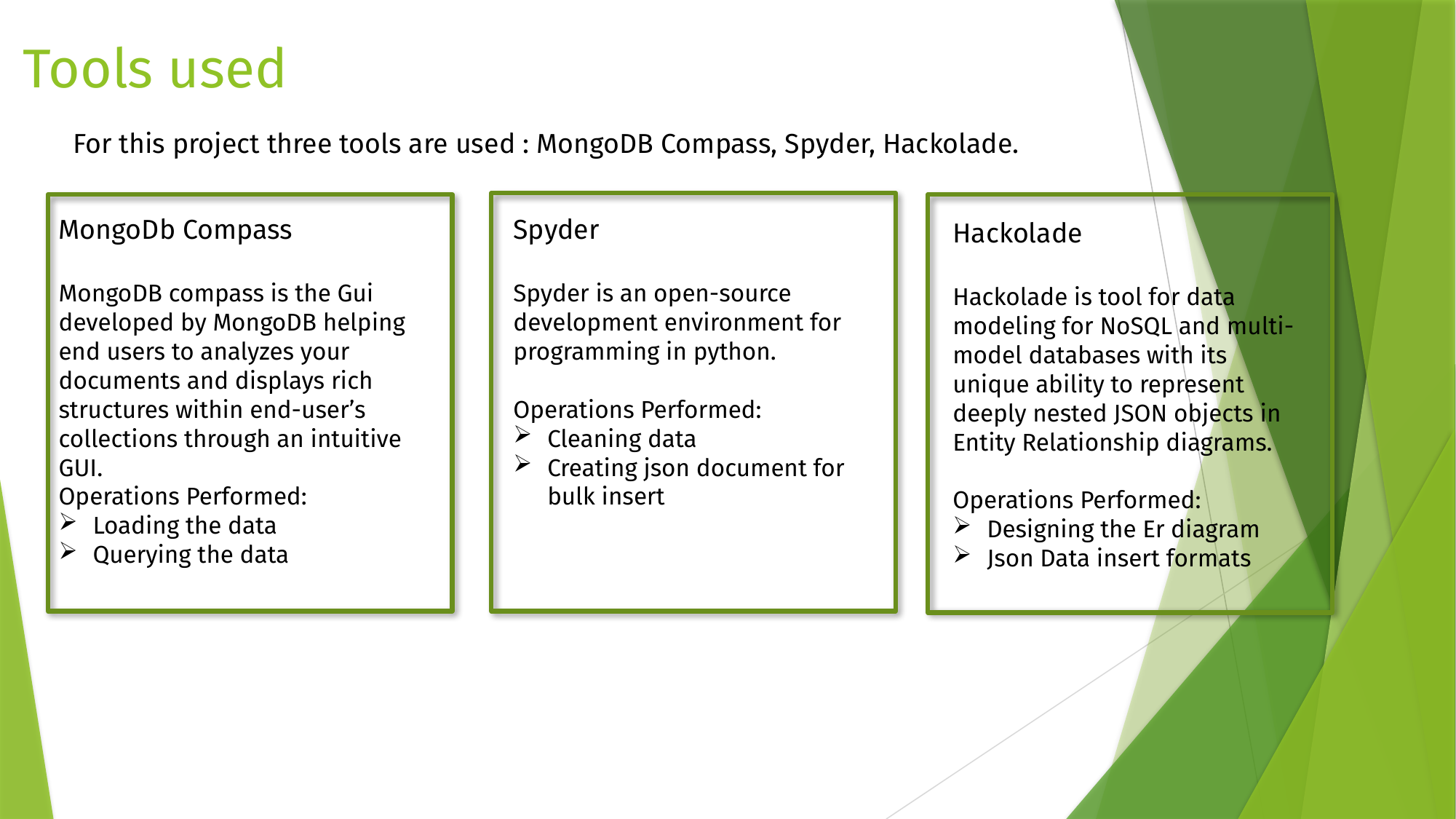

# Tools used
For this project three tools are used : MongoDB Compass, Spyder, Hackolade.

MongoDb Compass

MongoDB compass is the Gui developed by MongoDB helping end users to analyzes your documents and displays rich structures within end-user’s collections through an intuitive GUI.
Operations Performed:
Loading the data
Querying the data
Spyder

Spyder is an open-source development environment for programming in python.

Operations Performed:
Cleaning data
Creating json document for bulk insert

Hackolade

Hackolade is tool for data modeling for NoSQL and multi-model databases with its unique ability to represent deeply nested JSON objects in Entity Relationship diagrams.

Operations Performed:
Designing the Er diagram
Json Data insert formats